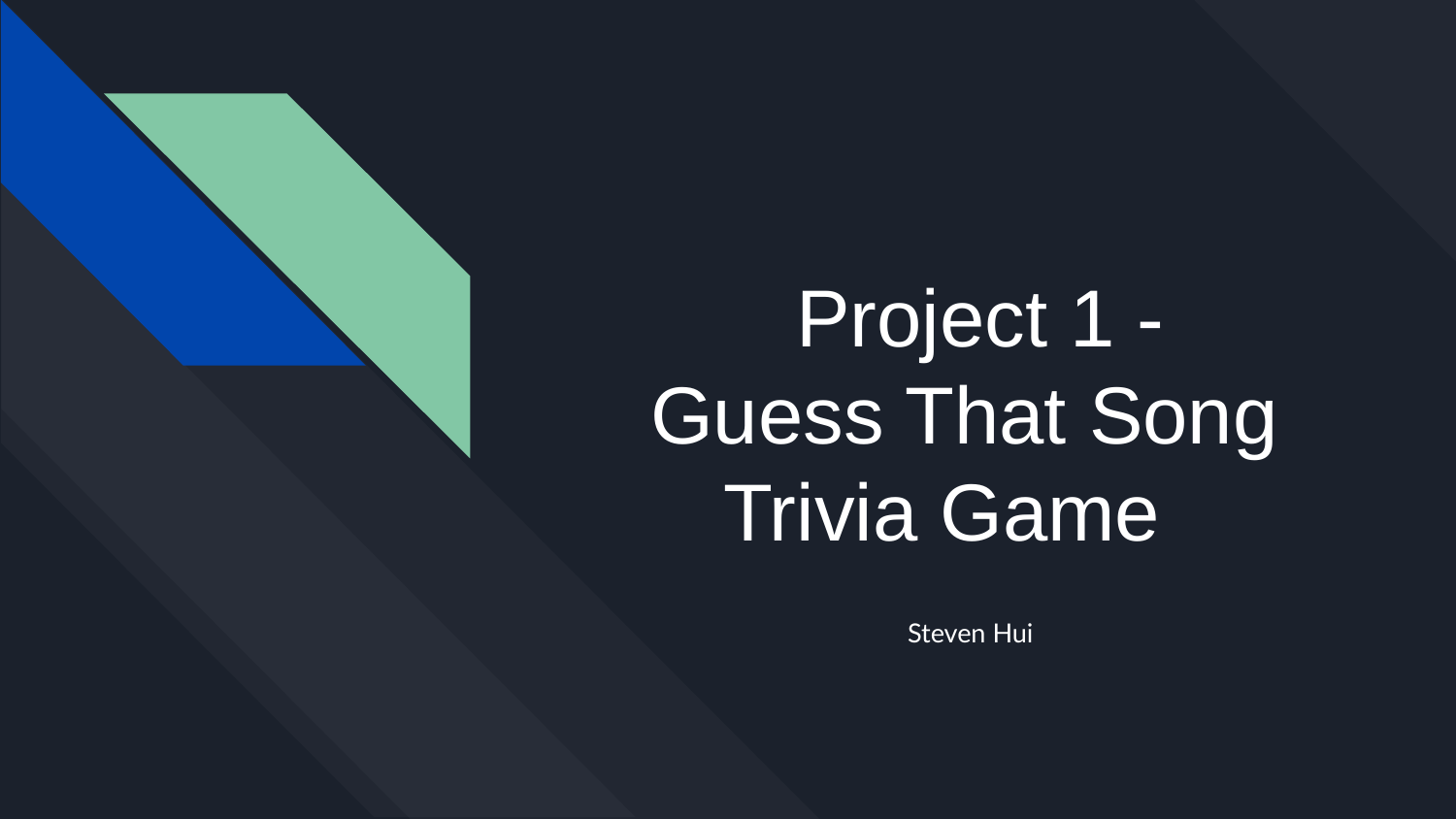

# Project 1 -
Guess That Song
Trivia Game
         Steven Hui